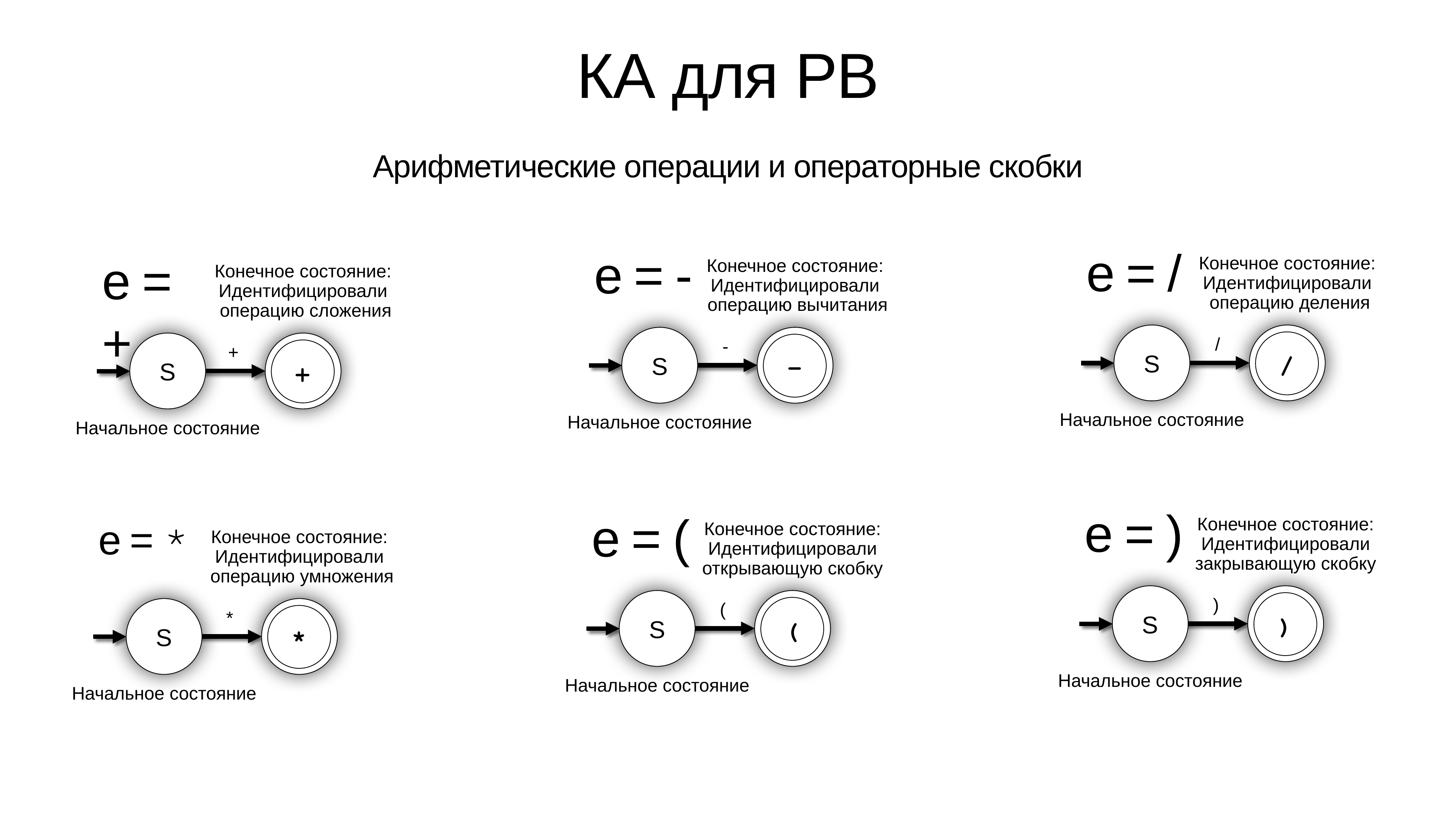

# КА для РВ
Арифметические операции и операторные скобки
e = /
e = -
Конечное состояние:
Идентифицировали
 операцию деления
e = +
Конечное состояние:
Идентифицировали
 операцию вычитания
Конечное состояние:
Идентифицировали
 операцию сложения

S

ID

S

ID
/
-

/

S

ID

-
+

+

Начальное состояние
Начальное состояние
Начальное состояние
e = )
e = (
Конечное состояние:
Идентифицировали
закрывающую скобку
Конечное состояние:
Идентифицировали
открывающую скобку
e = *
Конечное состояние:
Идентифицировали
 операцию умножения

S

ID
)

S

ID

)
(

(

S

ID
*

*

Начальное состояние
Начальное состояние
Начальное состояние